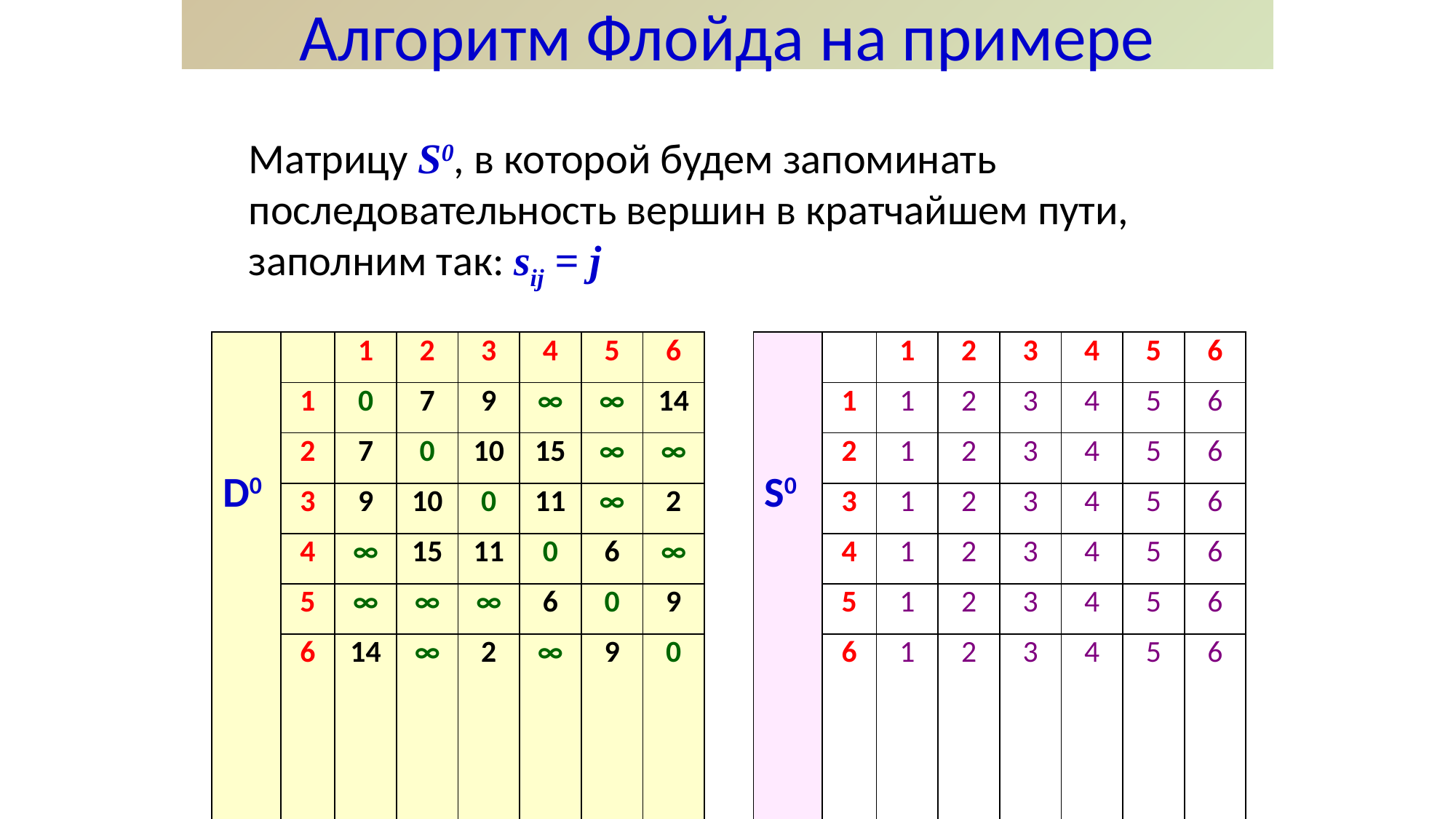

Алгоритм Флойда на примере
Матрицу S0, в которой будем запоминать последовательность вершин в кратчайшем пути, заполним так: sij = j
| D0 |  | 1 | 2 | 3 | 4 | 5 | 6 |
| --- | --- | --- | --- | --- | --- | --- | --- |
|  | 1 | 0 | 7 | 9 | ∞ | ∞ | 14 |
|  | 2 | 7 | 0 | 10 | 15 | ∞ | ∞ |
|  | 3 | 9 | 10 | 0 | 11 | ∞ | 2 |
|  | 4 | ∞ | 15 | 11 | 0 | 6 | ∞ |
|  | 5 | ∞ | ∞ | ∞ | 6 | 0 | 9 |
|  | 6 | 14 | ∞ | 2 | ∞ | 9 | 0 |
| S0 |  | 1 | 2 | 3 | 4 | 5 | 6 |
| --- | --- | --- | --- | --- | --- | --- | --- |
|  | 1 | 1 | 2 | 3 | 4 | 5 | 6 |
|  | 2 | 1 | 2 | 3 | 4 | 5 | 6 |
|  | 3 | 1 | 2 | 3 | 4 | 5 | 6 |
|  | 4 | 1 | 2 | 3 | 4 | 5 | 6 |
|  | 5 | 1 | 2 | 3 | 4 | 5 | 6 |
|  | 6 | 1 | 2 | 3 | 4 | 5 | 6 |